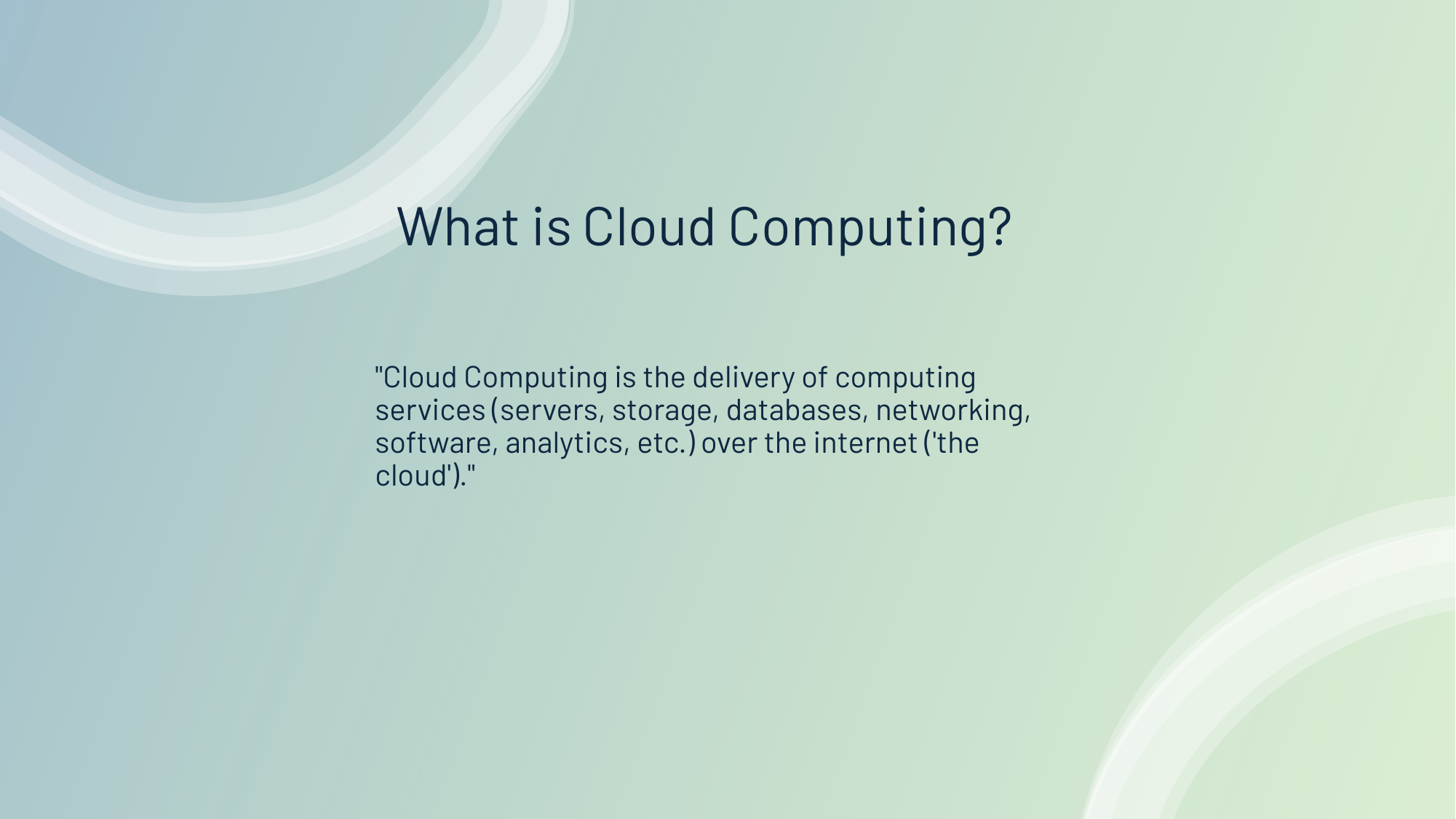

# What is Cloud Computing?
"Cloud Computing is the delivery of computing services (servers, storage, databases, networking, software, analytics, etc.) over the internet ('the cloud')."